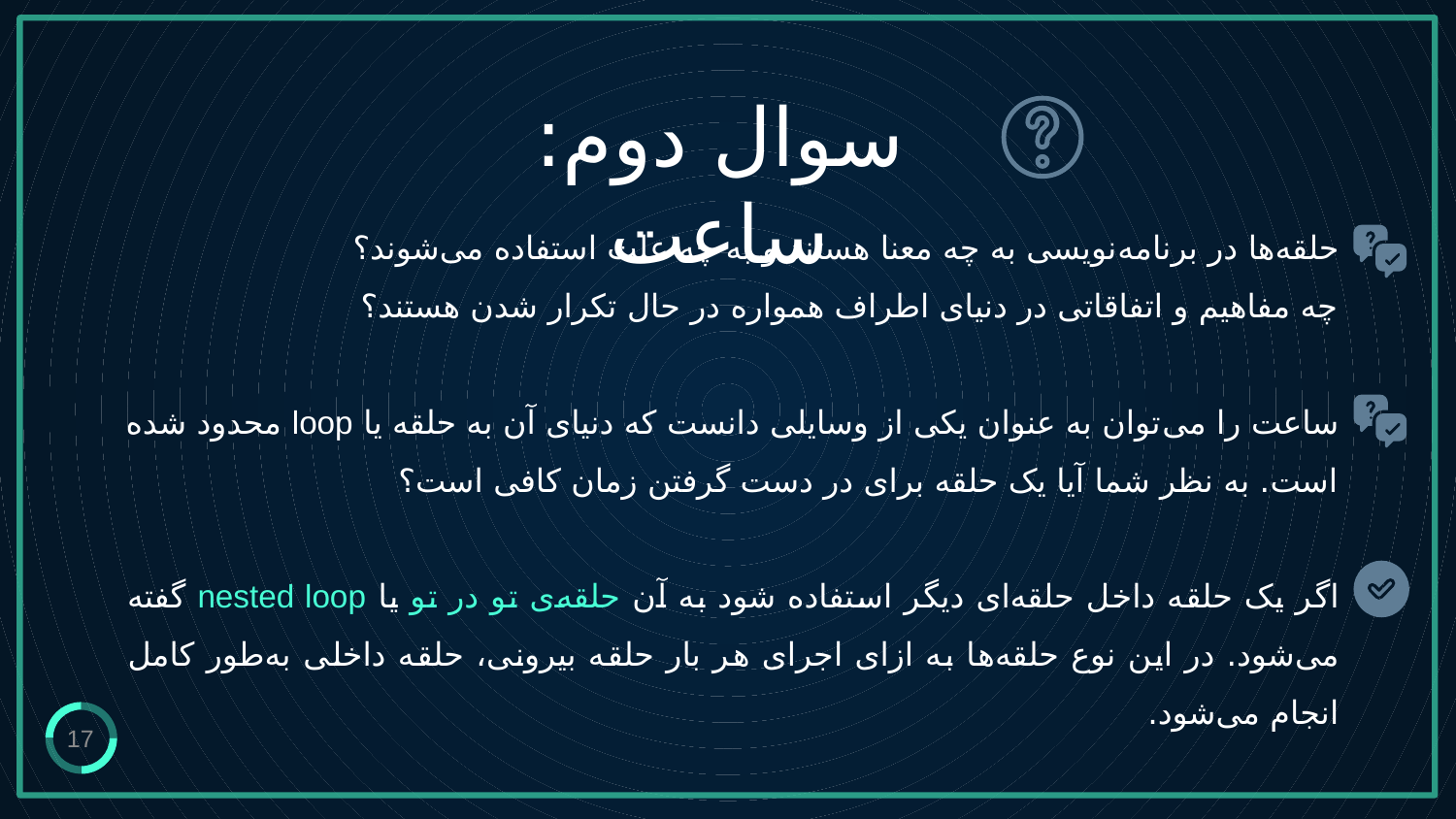

سوال دوم: ساعت

حلقه‌ها در برنامه‌نویسی به چه معنا هستند و به چه علت استفاده می‌شوند؟
چه مفاهیم و اتفاقاتی در دنیای اطراف همواره در حال تکرار شدن هستند؟

ساعت را می‌توان به عنوان یکی از وسایلی دانست که دنیای آن به حلقه یا loop محدود شده است. به نظر شما آیا یک حلقه برای در دست گرفتن زمان کافی است؟

اگر یک حلقه داخل حلقه‌ای دیگر استفاده شود به آن حلقه‌‌ی تو در تو یا nested loop گفته می‌شود. در این نوع حلقه‌ها به ازای اجرای هر بار حلقه بیرونی،‌ حلقه داخلی به‌طور کامل انجام می‌شود.

17